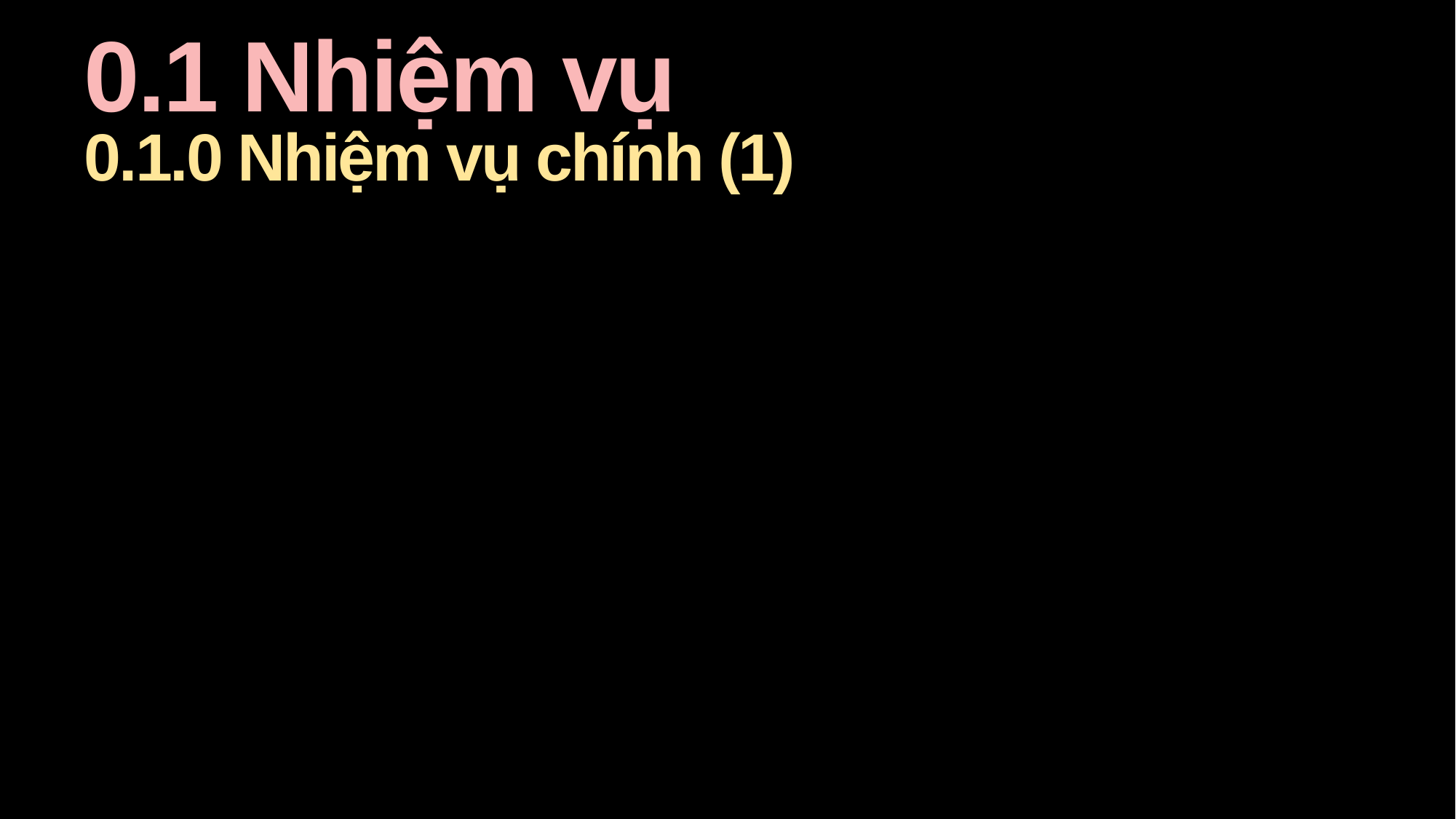

0.1 Nhiệm vụ
0.1.0 Nhiệm vụ chính (1)